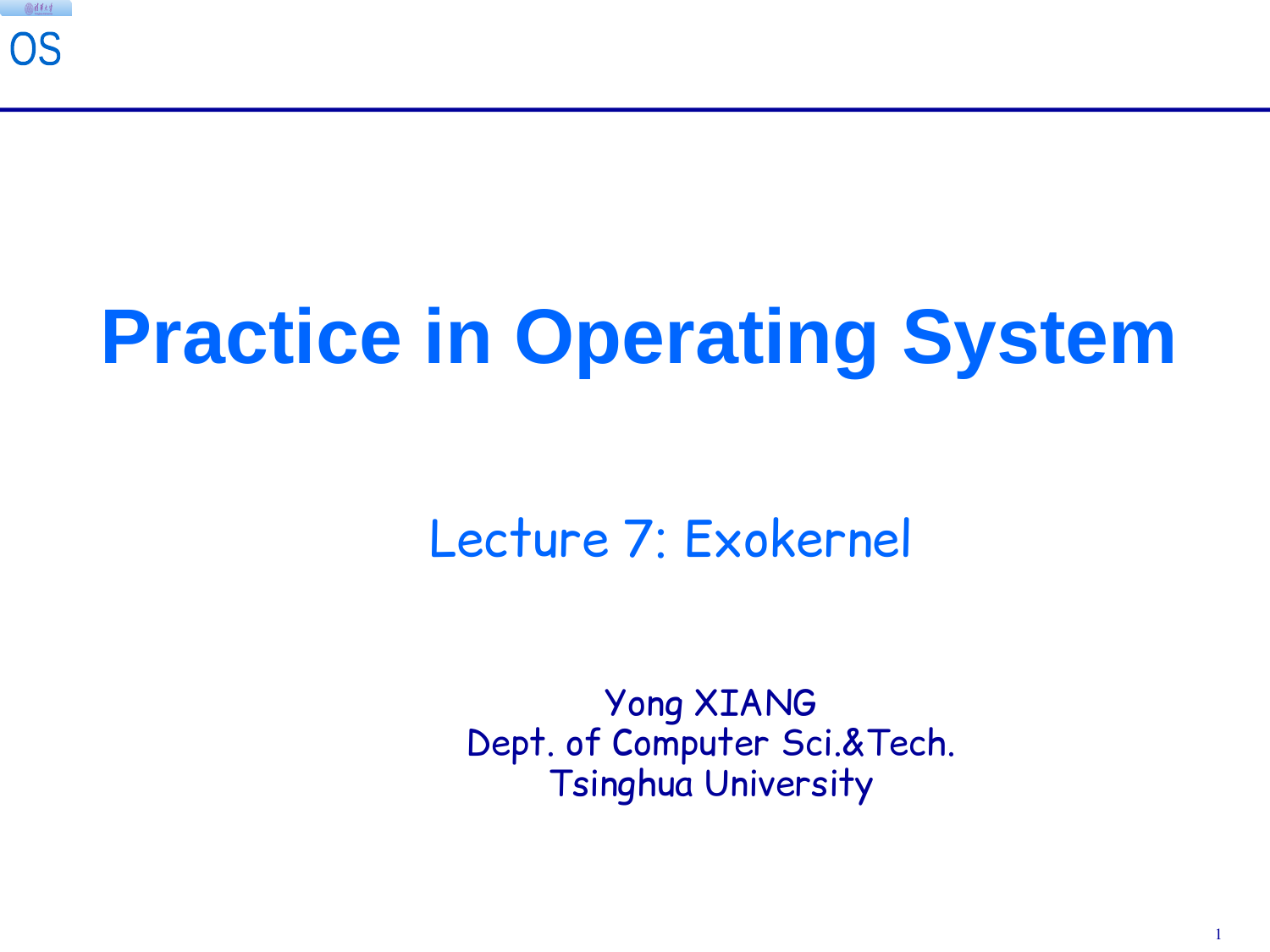

# Practice in Operating System
Lecture 7: Exokernel
Yong XIANG
Dept. of Computer Sci.&Tech.
Tsinghua University